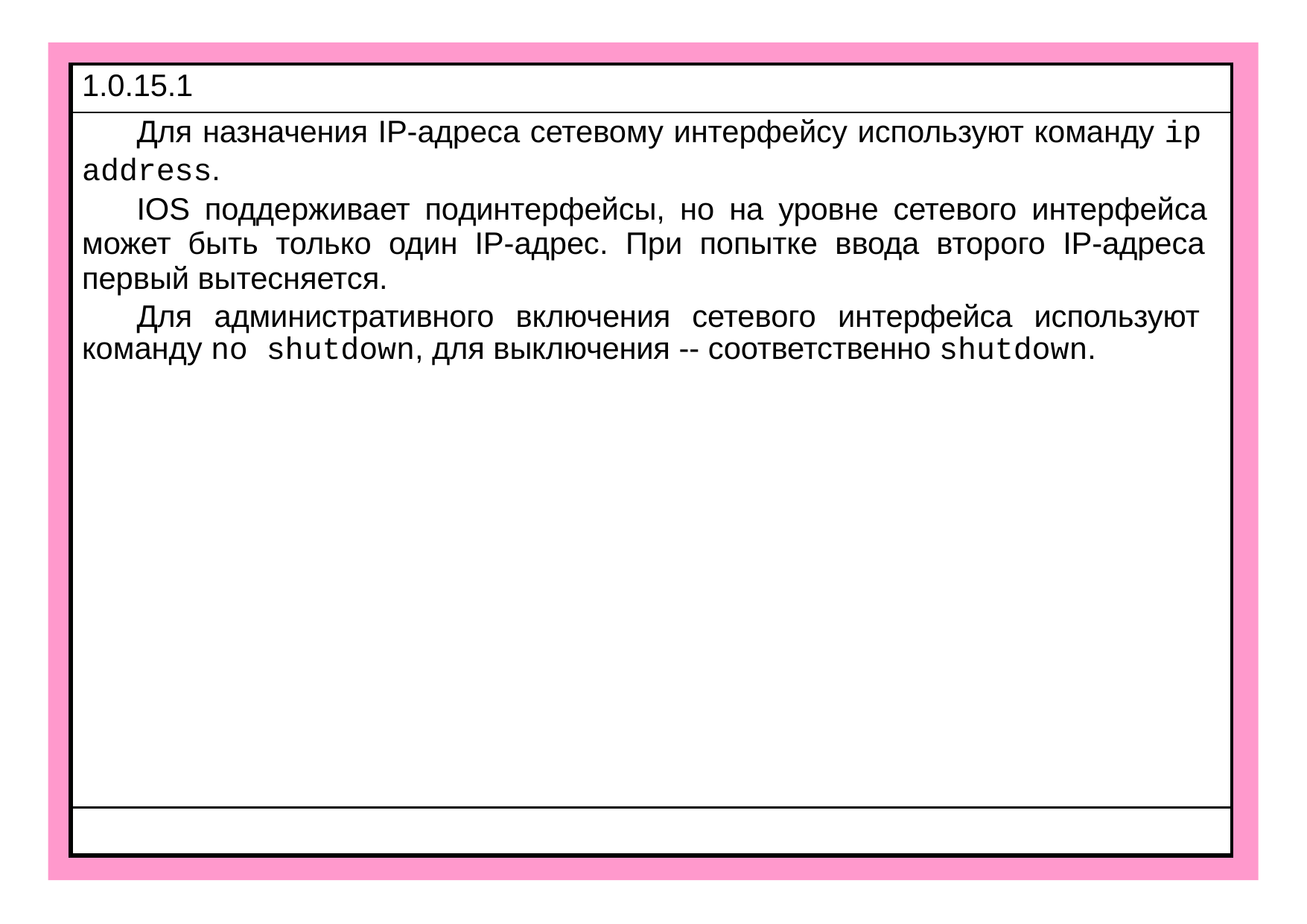

| 1.0.15.1 |
| --- |
| Для назначения IP-адреса сетевому интерфейсу используют команду ip address. IOS поддерживает подинтерфейсы, но на уровне сетевого интерфейса может быть только один IP-адрес. При попытке ввода второго IP-адреса первый вытесняется. Для административного включения сетевого интерфейса используют команду no shutdown, для выключения -- соответственно shutdown. |
|  |